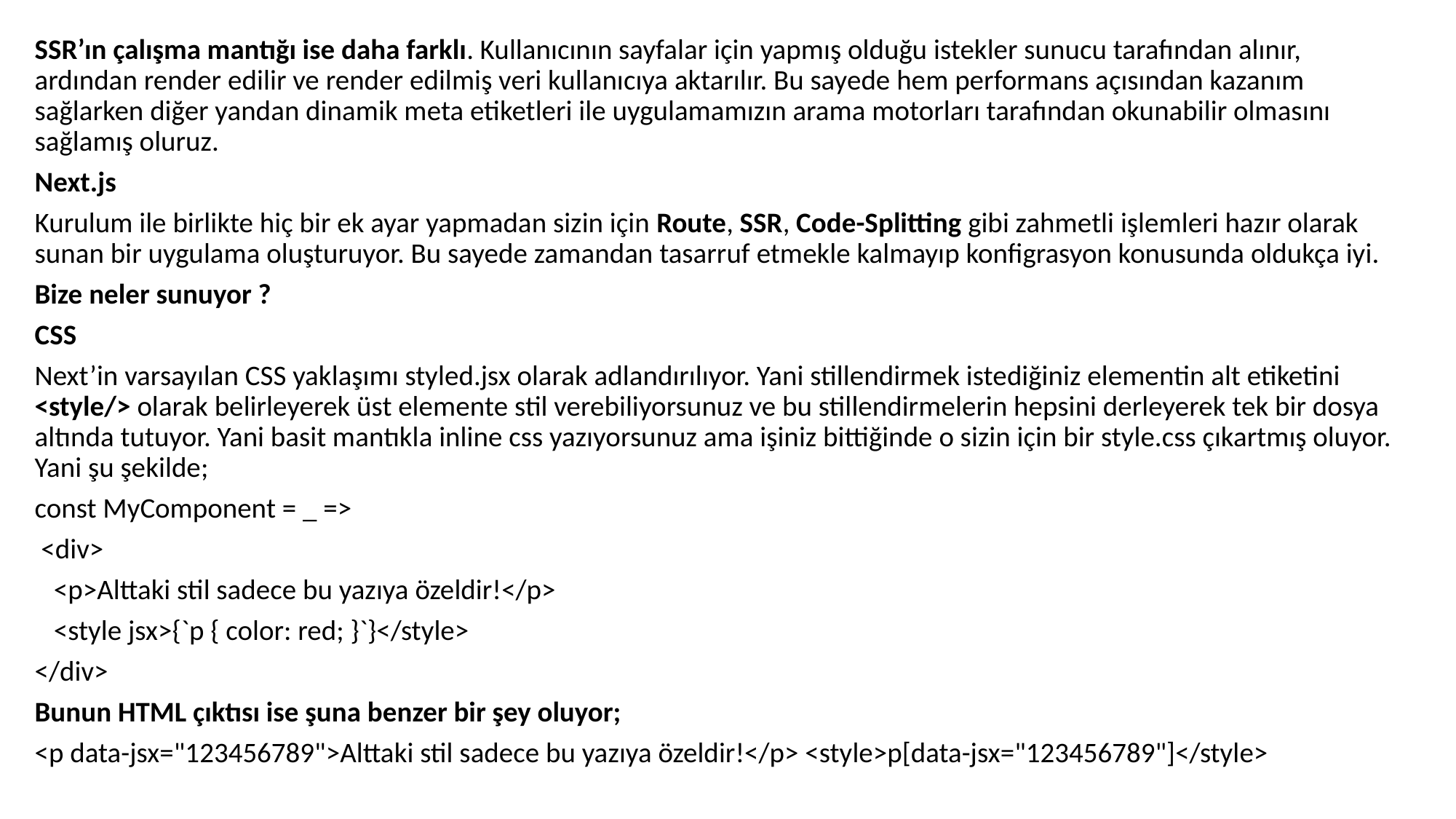

SSR’ın çalışma mantığı ise daha farklı. Kullanıcının sayfalar için yapmış olduğu istekler sunucu tarafından alınır, ardından render edilir ve render edilmiş veri kullanıcıya aktarılır. Bu sayede hem performans açısından kazanım sağlarken diğer yandan dinamik meta etiketleri ile uygulamamızın arama motorları tarafından okunabilir olmasını sağlamış oluruz.
Next.js
Kurulum ile birlikte hiç bir ek ayar yapmadan sizin için Route, SSR, Code-Splitting gibi zahmetli işlemleri hazır olarak sunan bir uygulama oluşturuyor. Bu sayede zamandan tasarruf etmekle kalmayıp konfigrasyon konusunda oldukça iyi.
Bize neler sunuyor ?
CSS
Next’in varsayılan CSS yaklaşımı styled.jsx olarak adlandırılıyor. Yani stillendirmek istediğiniz elementin alt etiketini <style/> olarak belirleyerek üst elemente stil verebiliyorsunuz ve bu stillendirmelerin hepsini derleyerek tek bir dosya altında tutuyor. Yani basit mantıkla inline css yazıyorsunuz ama işiniz bittiğinde o sizin için bir style.css çıkartmış oluyor. Yani şu şekilde;
const MyComponent = _ =>
 <div>
   <p>Alttaki stil sadece bu yazıya özeldir!</p>
   <style jsx>{`p { color: red; }`}</style>
</div>
Bunun HTML çıktısı ise şuna benzer bir şey oluyor;
<p data-jsx="123456789">Alttaki stil sadece bu yazıya özeldir!</p> <style>p[data-jsx="123456789"]</style>